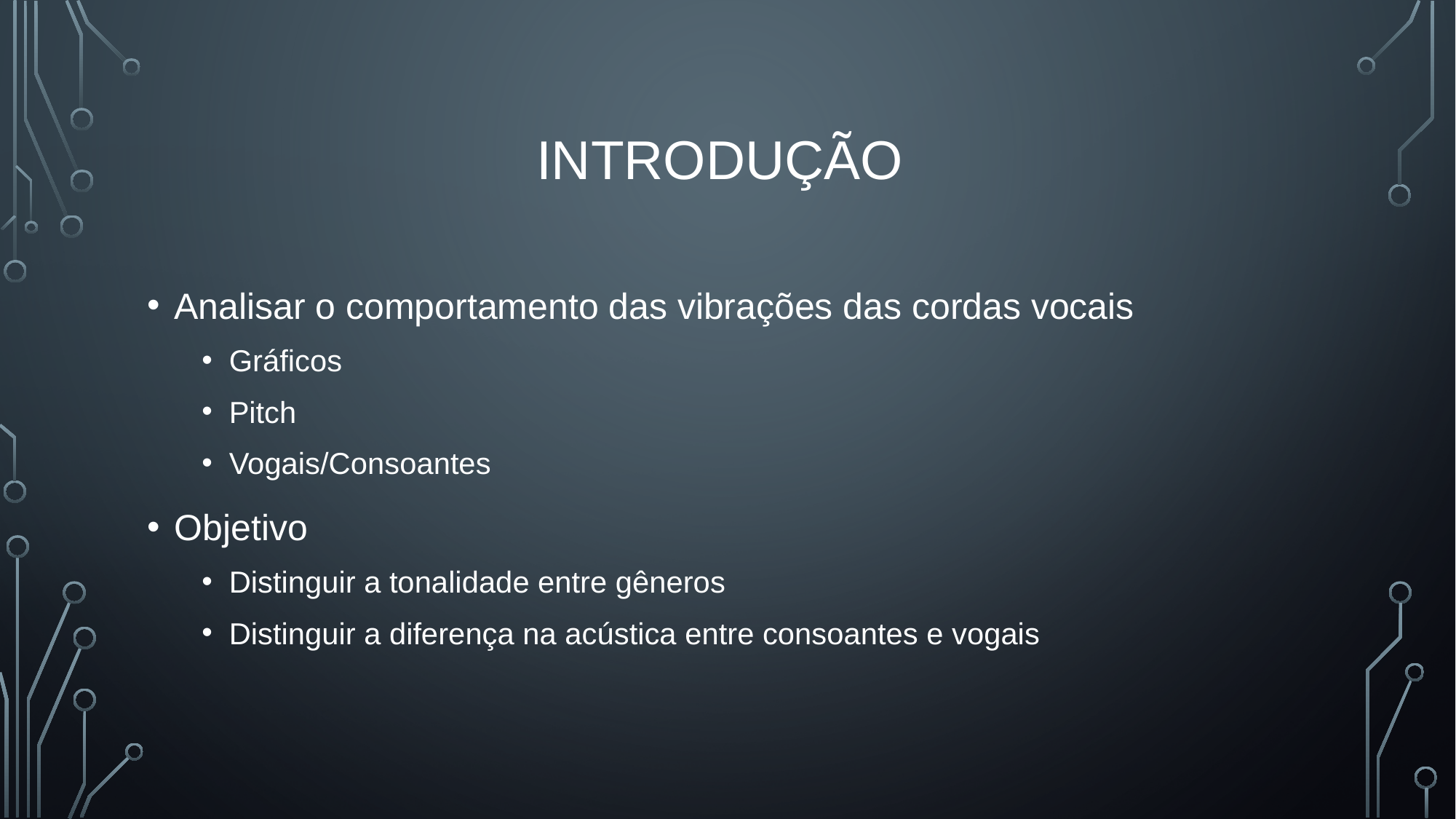

# INTRODUÇÃO
Analisar o comportamento das vibrações das cordas vocais
Gráficos
Pitch
Vogais/Consoantes
Objetivo
Distinguir a tonalidade entre gêneros
Distinguir a diferença na acústica entre consoantes e vogais